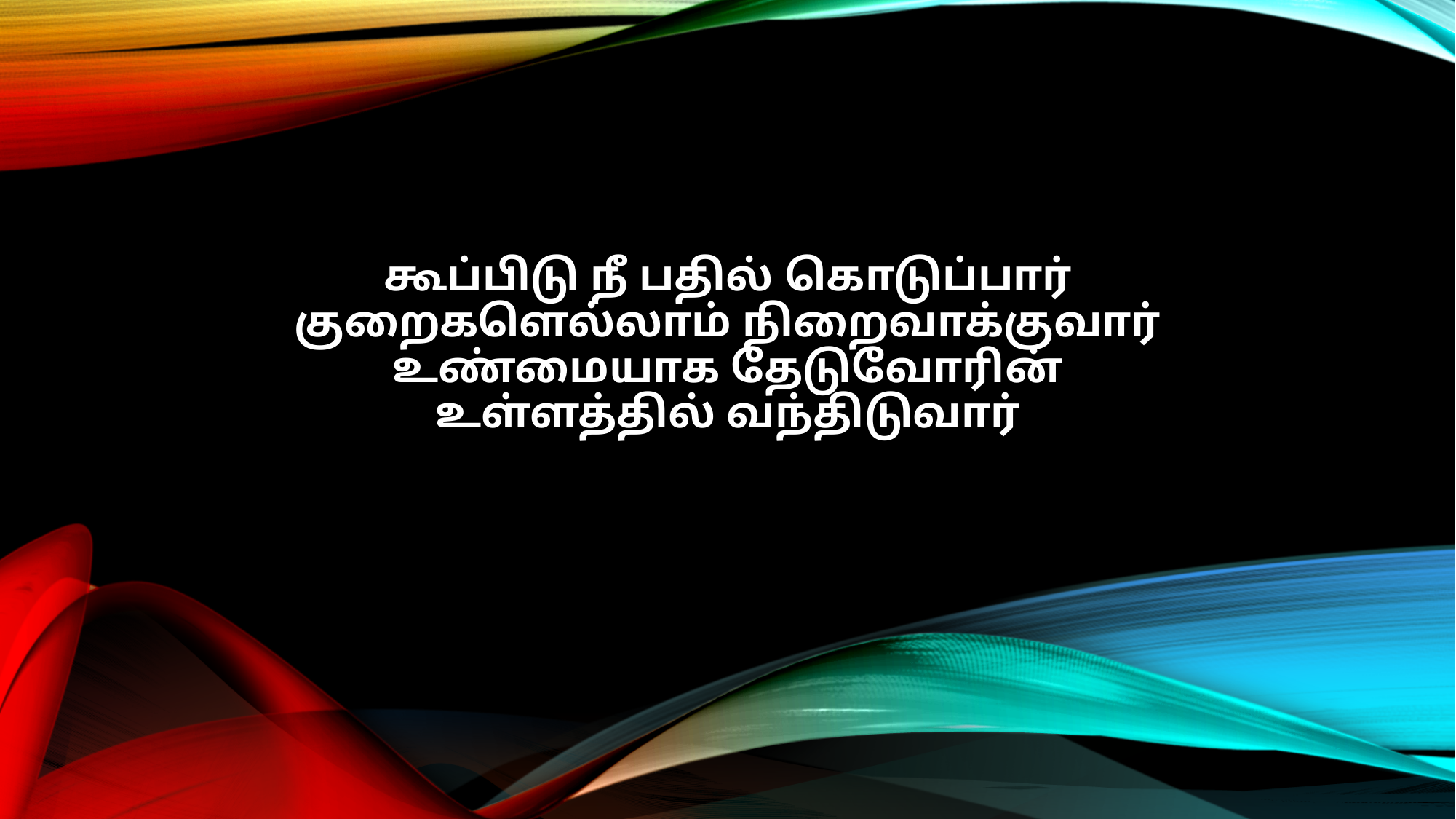

கூப்பிடு நீ பதில் கொடுப்பார்
குறைகளெல்லாம் நிறைவாக்குவார்
உண்மையாக தேடுவோரின்
உள்ளத்தில் வந்திடுவார்